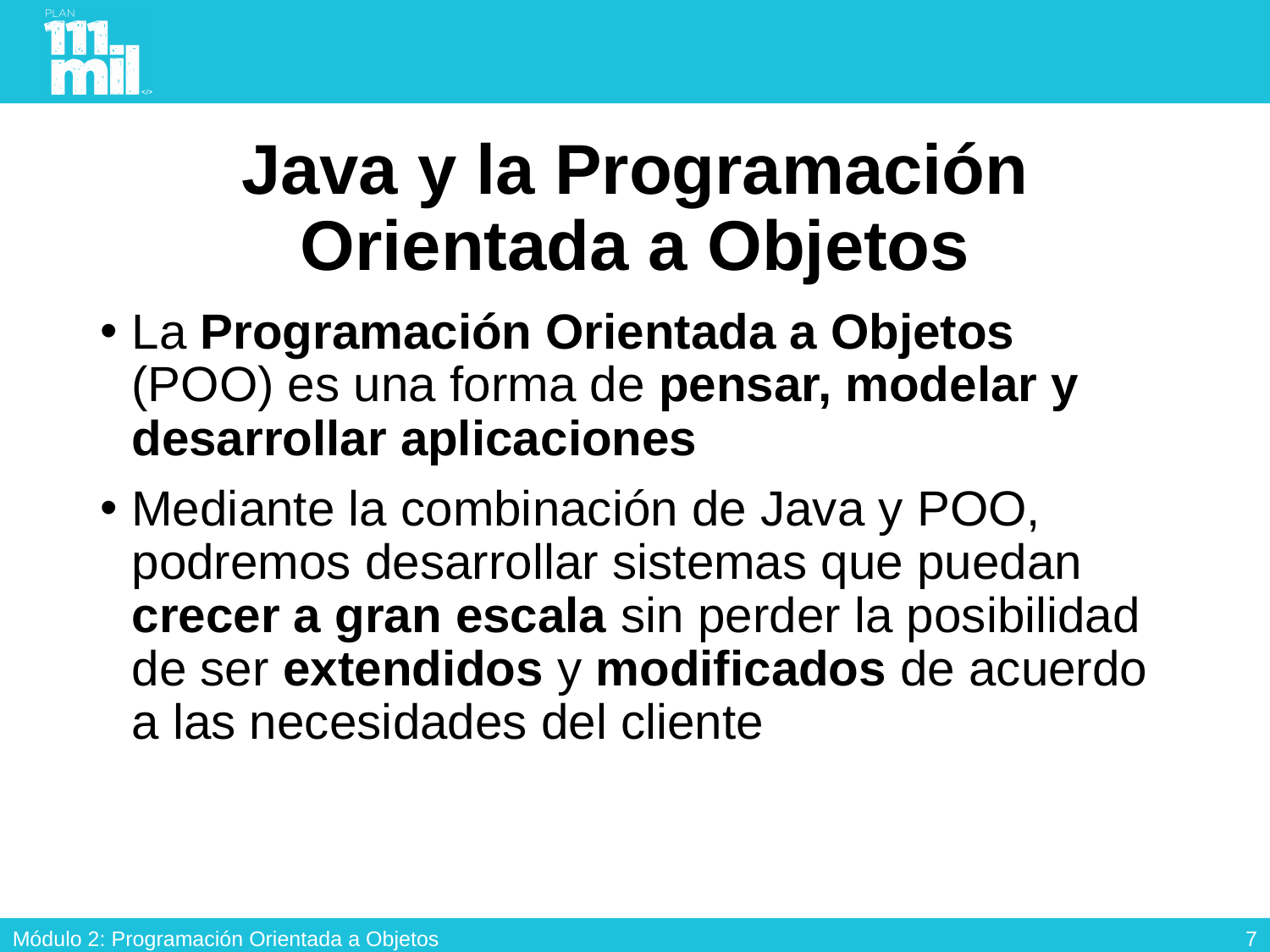

# Java y la Programación Orientada a Objetos
La Programación Orientada a Objetos (POO) es una forma de pensar, modelar y desarrollar aplicaciones
Mediante la combinación de Java y POO, podremos desarrollar sistemas que puedan crecer a gran escala sin perder la posibilidad de ser extendidos y modificados de acuerdo a las necesidades del cliente

7
Módulo 2: Programación Orientada a Objetos